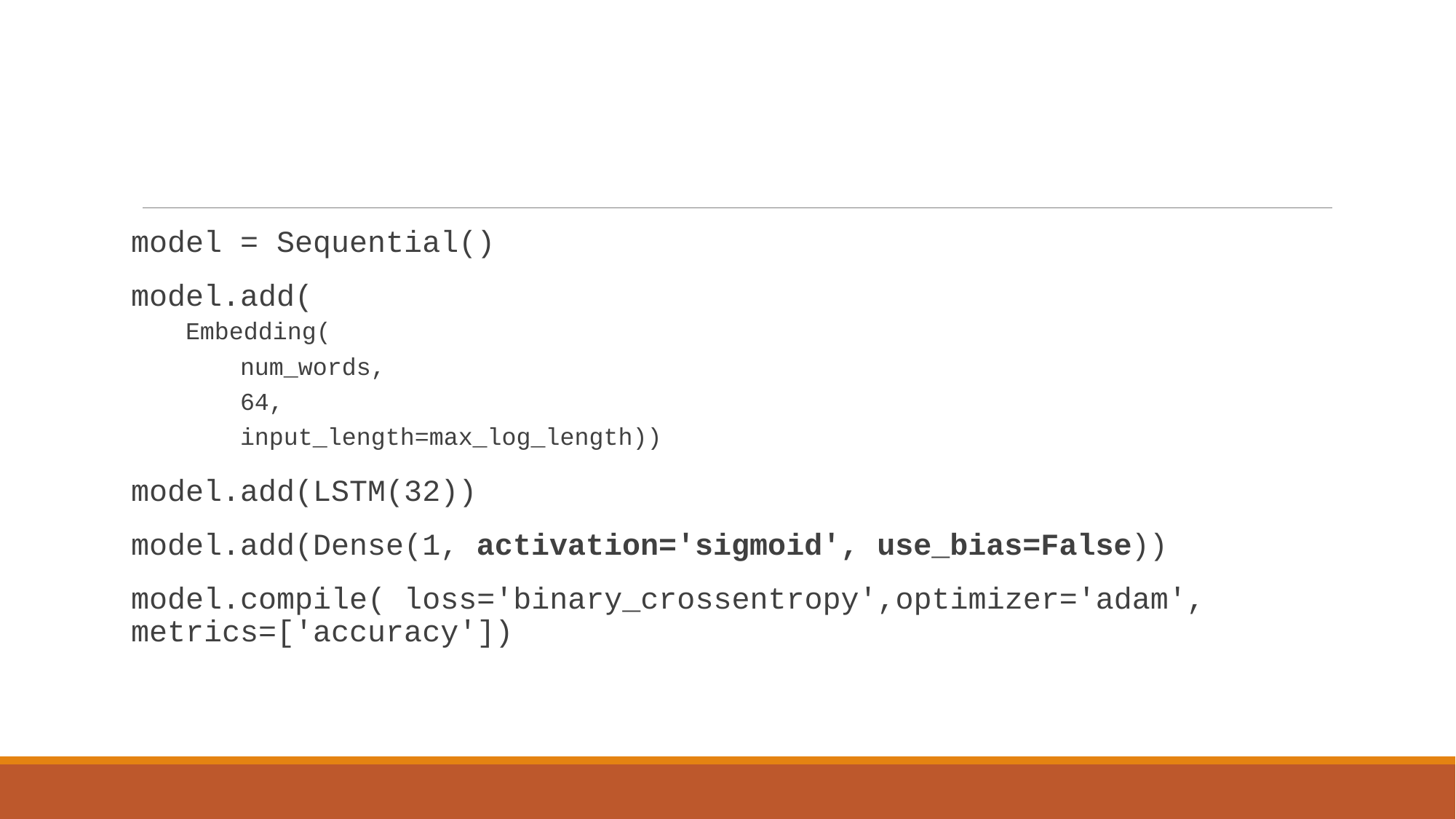

#
model = Sequential()
model.add(
Embedding(
num_words,
64,
input_length=max_log_length))
model.add(LSTM(32))
model.add(Dense(1, activation='sigmoid', use_bias=False))
model.compile( loss='binary_crossentropy',optimizer='adam', metrics=['accuracy'])